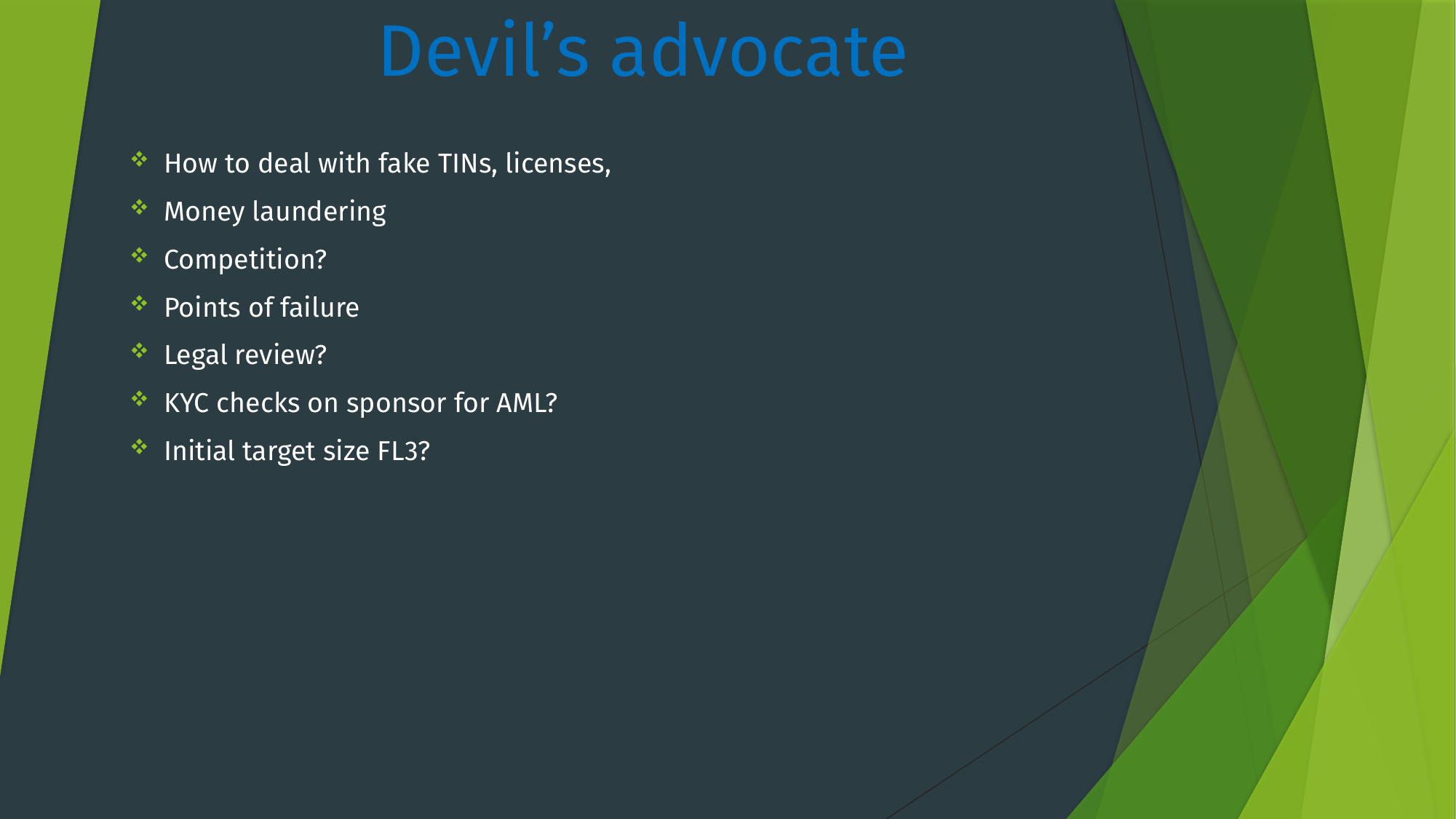

# Devil’s advocate
How to deal with fake TINs, licenses,
Money laundering
Competition?
Points of failure
Legal review?
KYC checks on sponsor for AML?
Initial target size FL3?